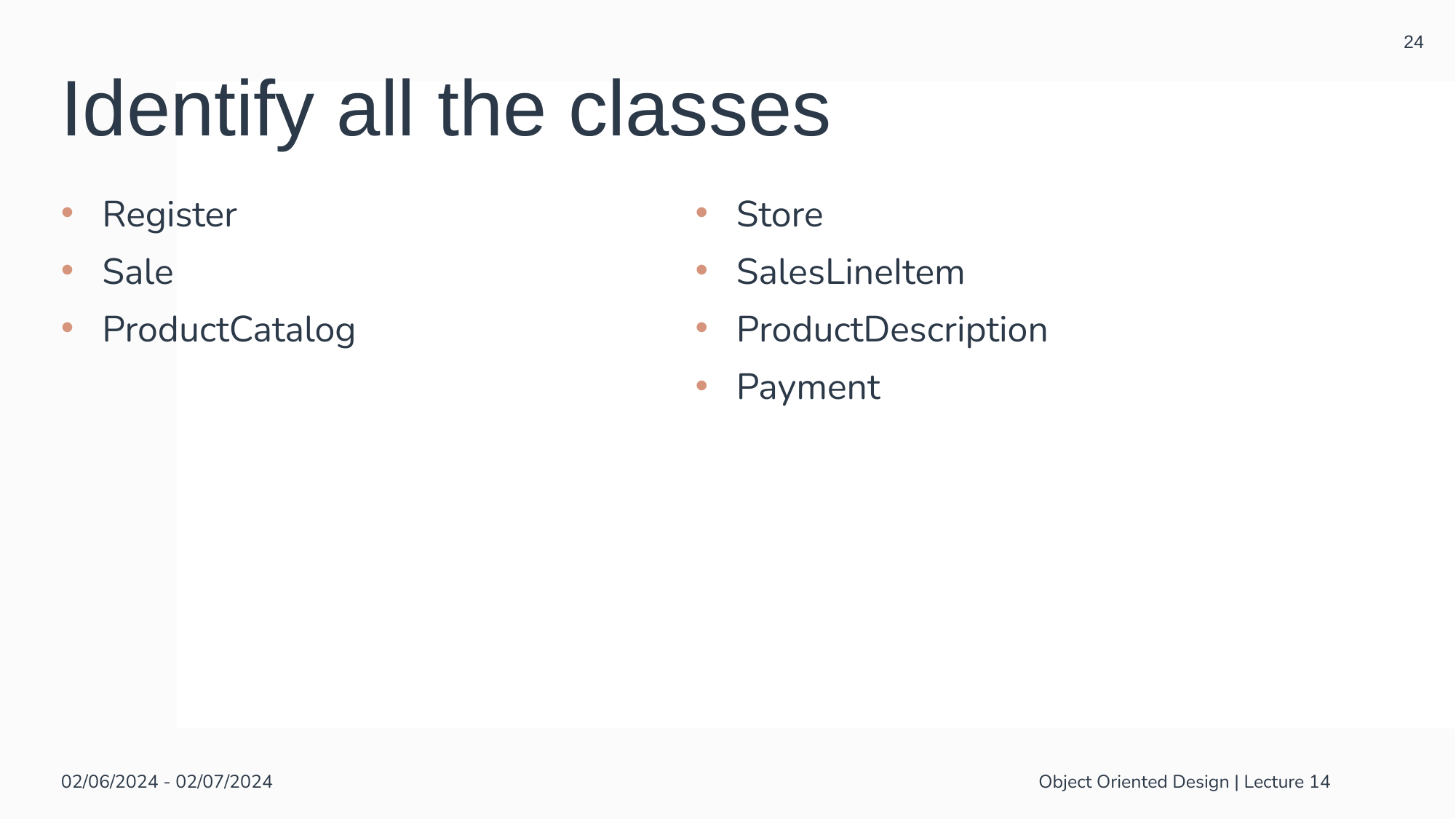

24
# Identify all the classes
Register
Sale
ProductCatalog

Store
SalesLineItem
ProductDescription
Payment
02/06/2024 - 02/07/2024
Object Oriented Design | Lecture 14